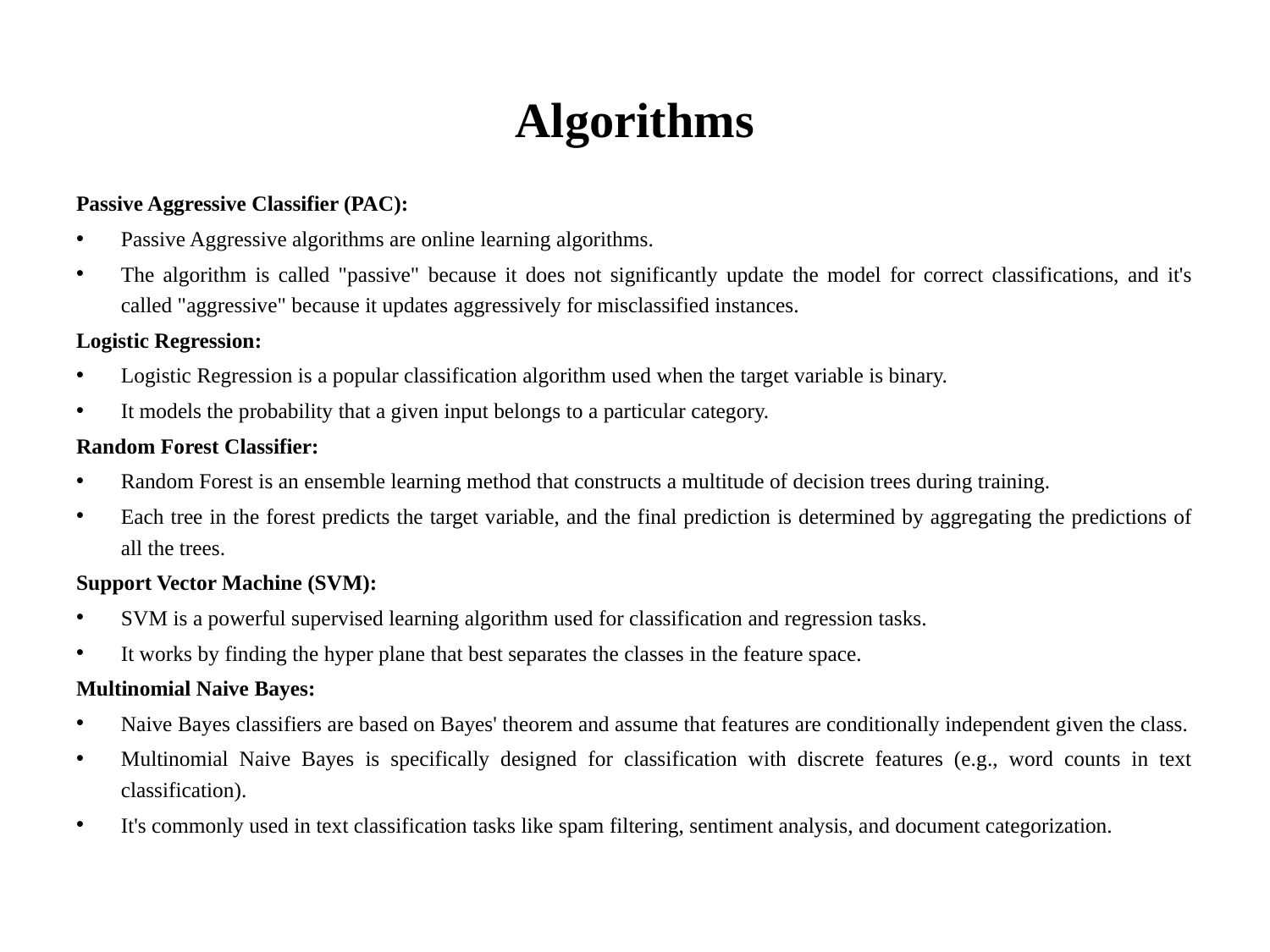

# Algorithms
Passive Aggressive Classifier (PAC):
Passive Aggressive algorithms are online learning algorithms.
The algorithm is called "passive" because it does not significantly update the model for correct classifications, and it's called "aggressive" because it updates aggressively for misclassified instances.
Logistic Regression:
Logistic Regression is a popular classification algorithm used when the target variable is binary.
It models the probability that a given input belongs to a particular category.
Random Forest Classifier:
Random Forest is an ensemble learning method that constructs a multitude of decision trees during training.
Each tree in the forest predicts the target variable, and the final prediction is determined by aggregating the predictions of all the trees.
Support Vector Machine (SVM):
SVM is a powerful supervised learning algorithm used for classification and regression tasks.
It works by finding the hyper plane that best separates the classes in the feature space.
Multinomial Naive Bayes:
Naive Bayes classifiers are based on Bayes' theorem and assume that features are conditionally independent given the class.
Multinomial Naive Bayes is specifically designed for classification with discrete features (e.g., word counts in text classification).
It's commonly used in text classification tasks like spam filtering, sentiment analysis, and document categorization.